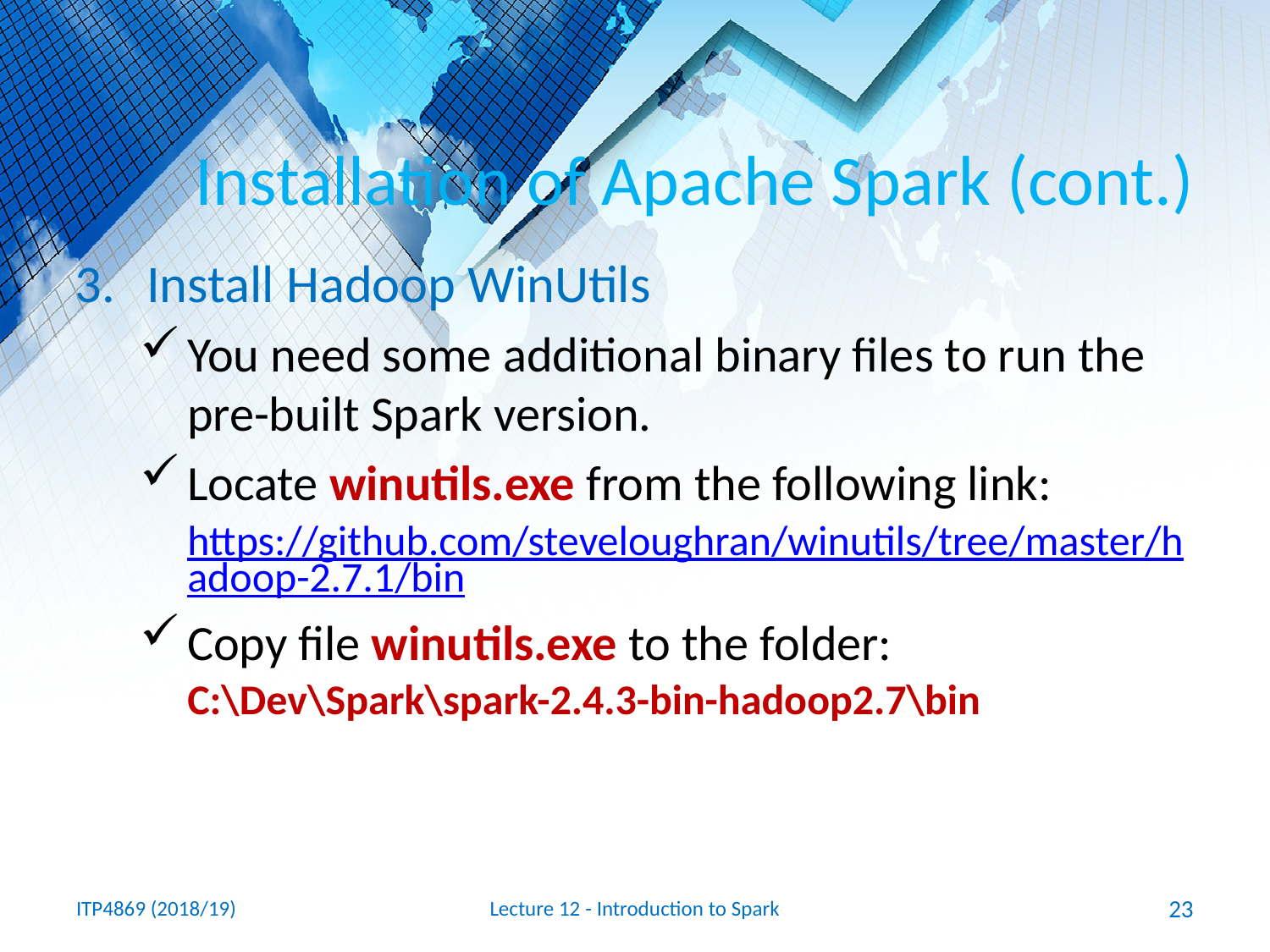

# Installation of Apache Spark (cont.)
Install Hadoop WinUtils
You need some additional binary files to run the pre-built Spark version.
Locate winutils.exe from the following link:
https://github.com/steveloughran/winutils/tree/master/hadoop-2.7.1/bin
Copy file winutils.exe to the folder:
C:\Dev\Spark\spark-2.4.3-bin-hadoop2.7\bin
ITP4869 (2018/19)
Lecture 12 - Introduction to Spark
23